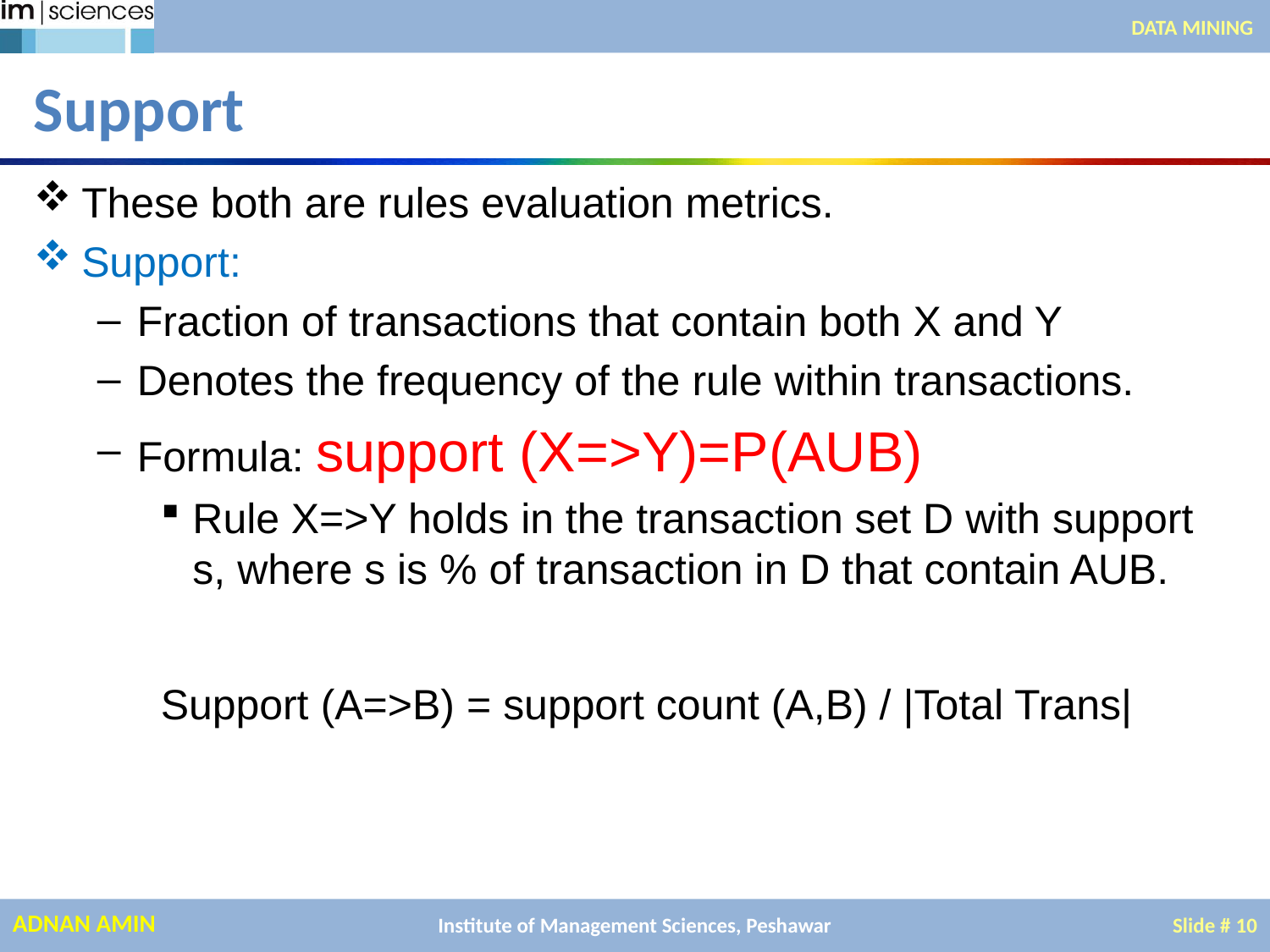

DATA MINING
# Support
These both are rules evaluation metrics.
Support:
Fraction of transactions that contain both X and Y
Denotes the frequency of the rule within transactions.
Formula: support (X=>Y)=P(AUB)
Rule X=>Y holds in the transaction set D with support s, where s is % of transaction in D that contain AUB.

Support (A=>B) = support count (A,B) / |Total Trans|
Institute of Management Sciences, Peshawar
Slide # 10